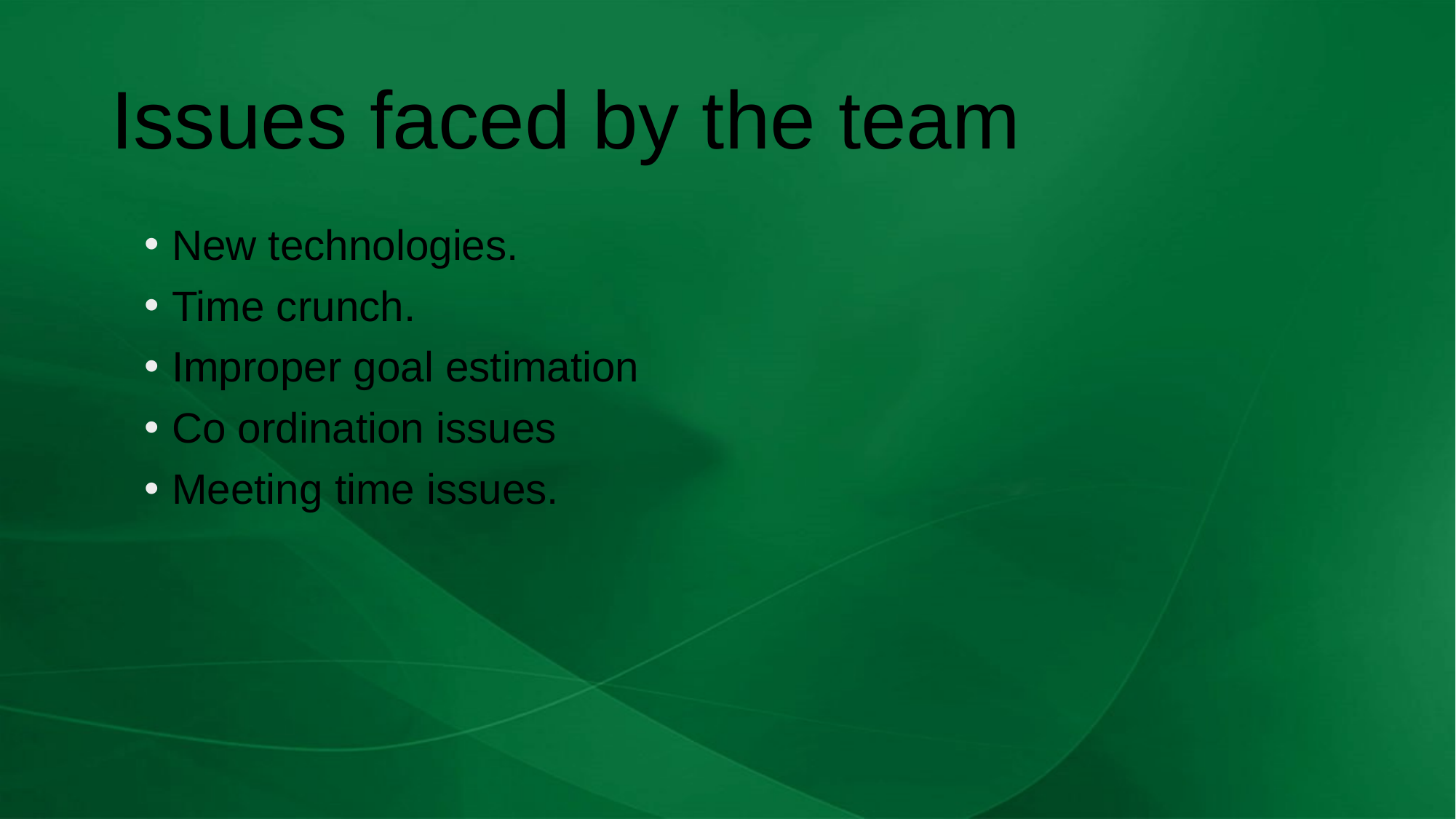

# Issues faced by the team
New technologies.
Time crunch.
Improper goal estimation
Co ordination issues
Meeting time issues.